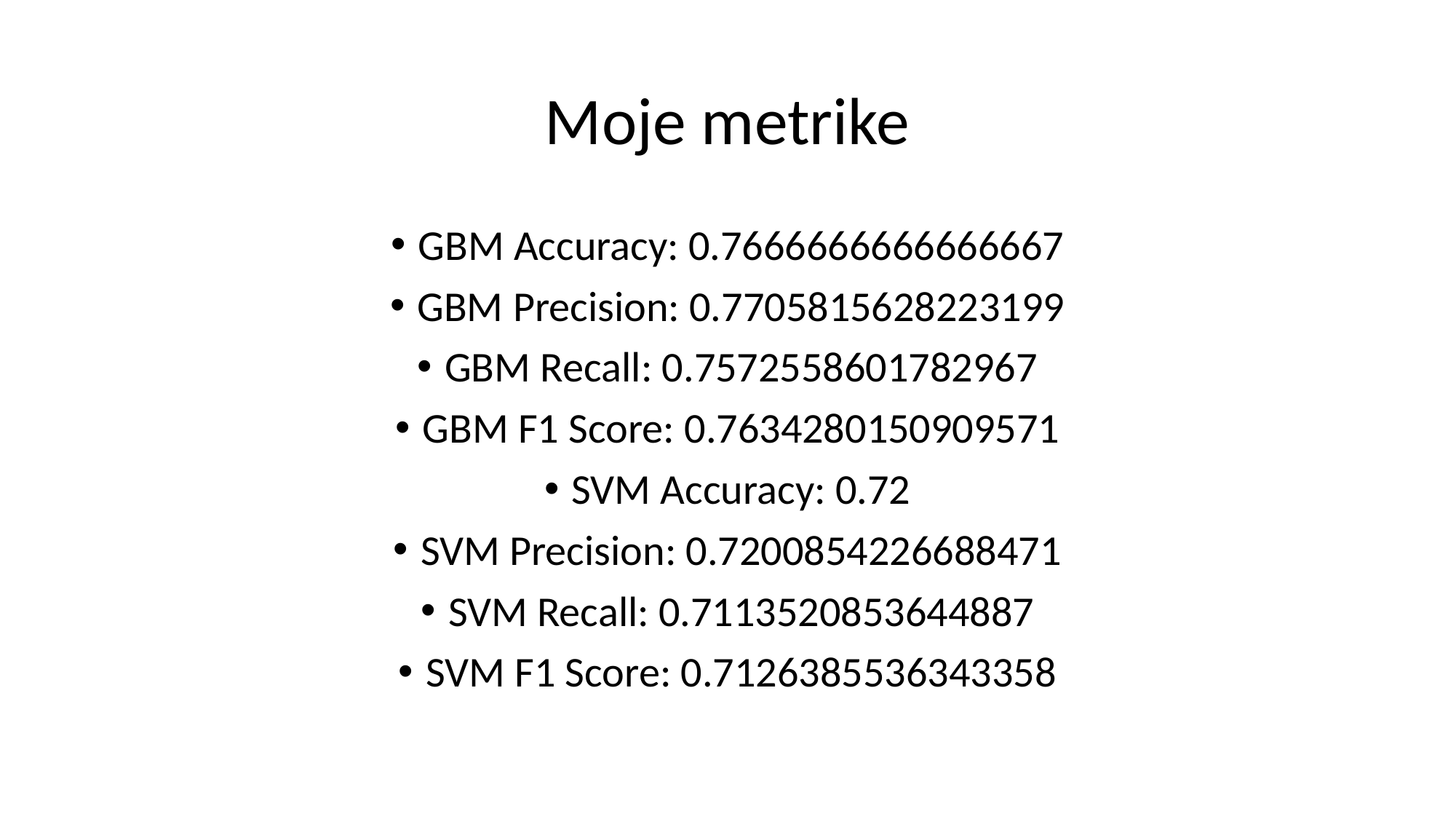

# Moje metrike
GBM Accuracy: 0.7666666666666667
GBM Precision: 0.7705815628223199
GBM Recall: 0.7572558601782967
GBM F1 Score: 0.7634280150909571
SVM Accuracy: 0.72
SVM Precision: 0.7200854226688471
SVM Recall: 0.7113520853644887
SVM F1 Score: 0.7126385536343358